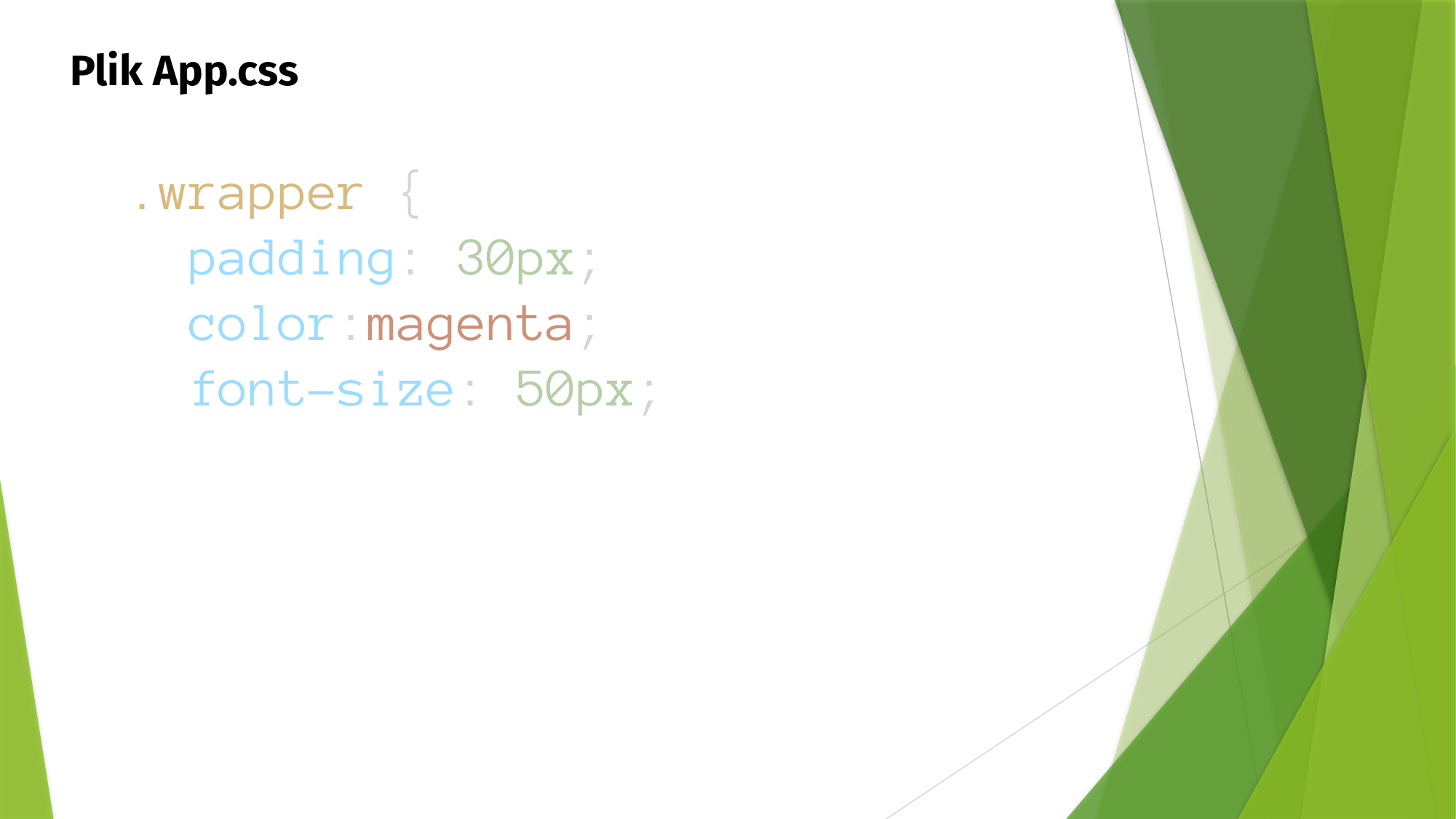

Plik App.css
.wrapper {
  padding: 30px;
  color:magenta;
  font-size: 50px;